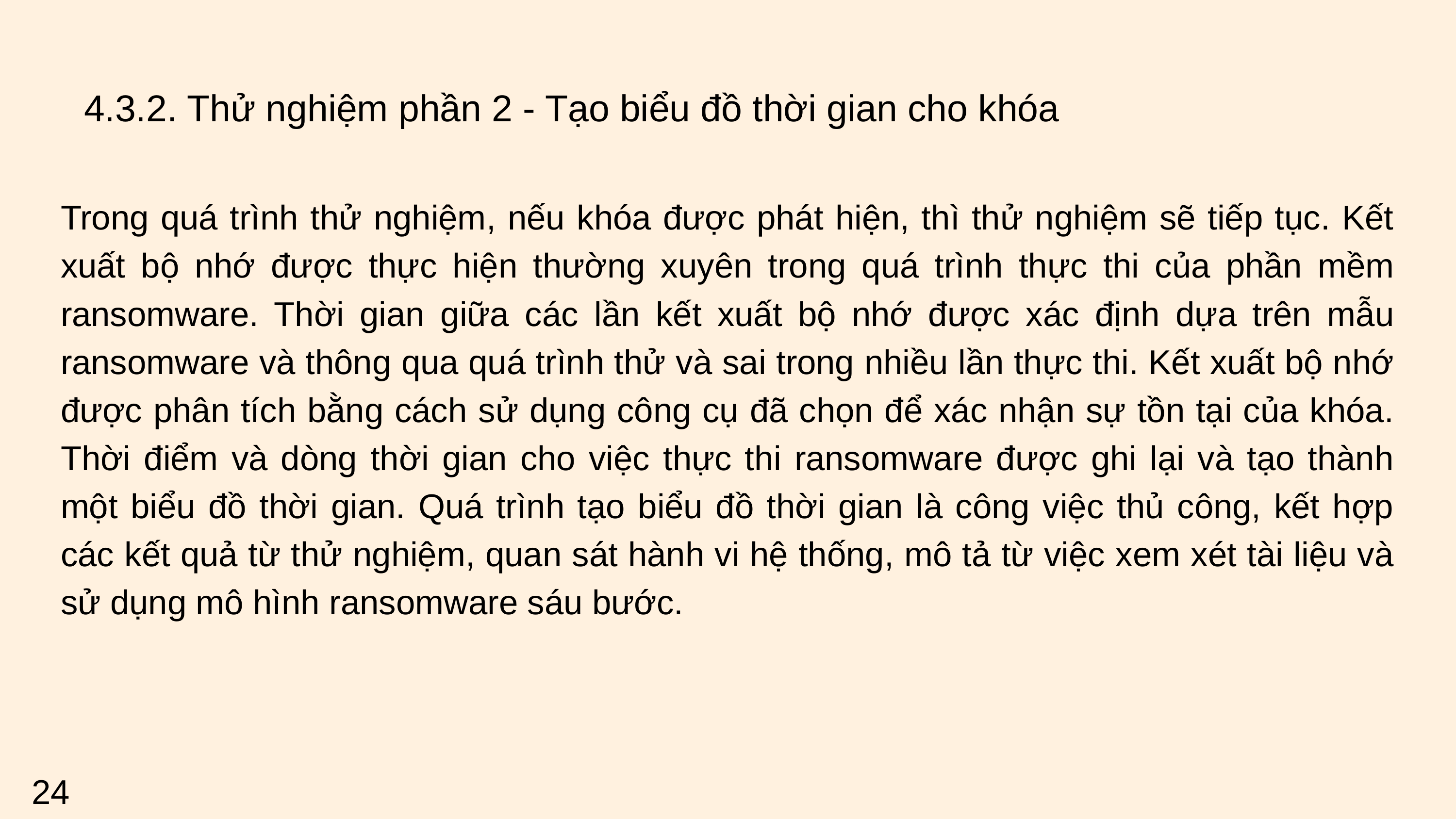

4.3.2. Thử nghiệm phần 2 - Tạo biểu đồ thời gian cho khóa

Trong quá trình thử nghiệm, nếu khóa được phát hiện, thì thử nghiệm sẽ tiếp tục. Kết xuất bộ nhớ được thực hiện thường xuyên trong quá trình thực thi của phần mềm ransomware. Thời gian giữa các lần kết xuất bộ nhớ được xác định dựa trên mẫu ransomware và thông qua quá trình thử và sai trong nhiều lần thực thi. Kết xuất bộ nhớ được phân tích bằng cách sử dụng công cụ đã chọn để xác nhận sự tồn tại của khóa. Thời điểm và dòng thời gian cho việc thực thi ransomware được ghi lại và tạo thành một biểu đồ thời gian. Quá trình tạo biểu đồ thời gian là công việc thủ công, kết hợp các kết quả từ thử nghiệm, quan sát hành vi hệ thống, mô tả từ việc xem xét tài liệu và sử dụng mô hình ransomware sáu bước.

24